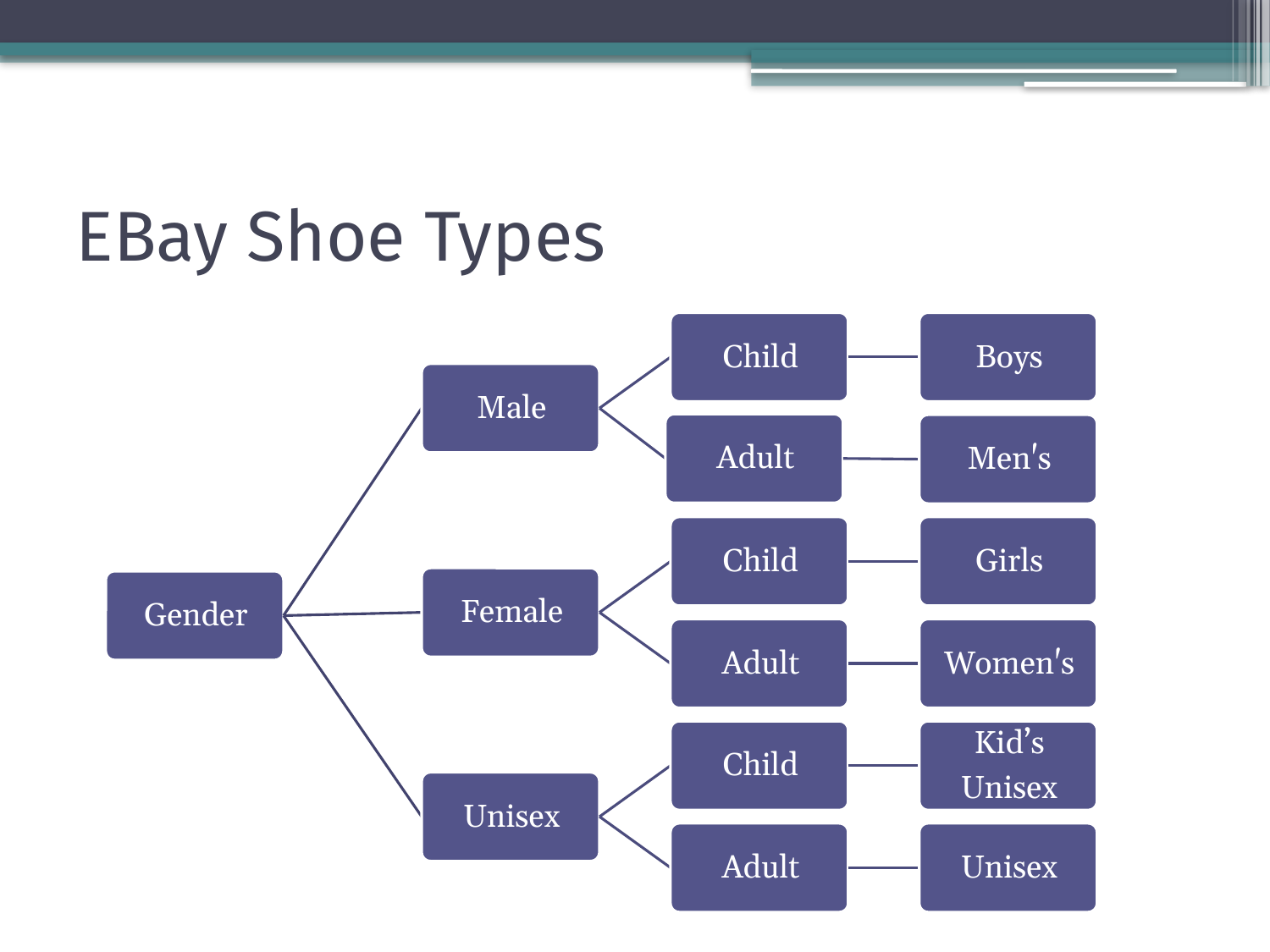

# EBay Shoe Types
Gender

Male

Child

Boys

Adult

Men's

Female

Child

Girls

Adult

Women's

Unisex

Child

Kid’s
Unisex

Adult

Unisex